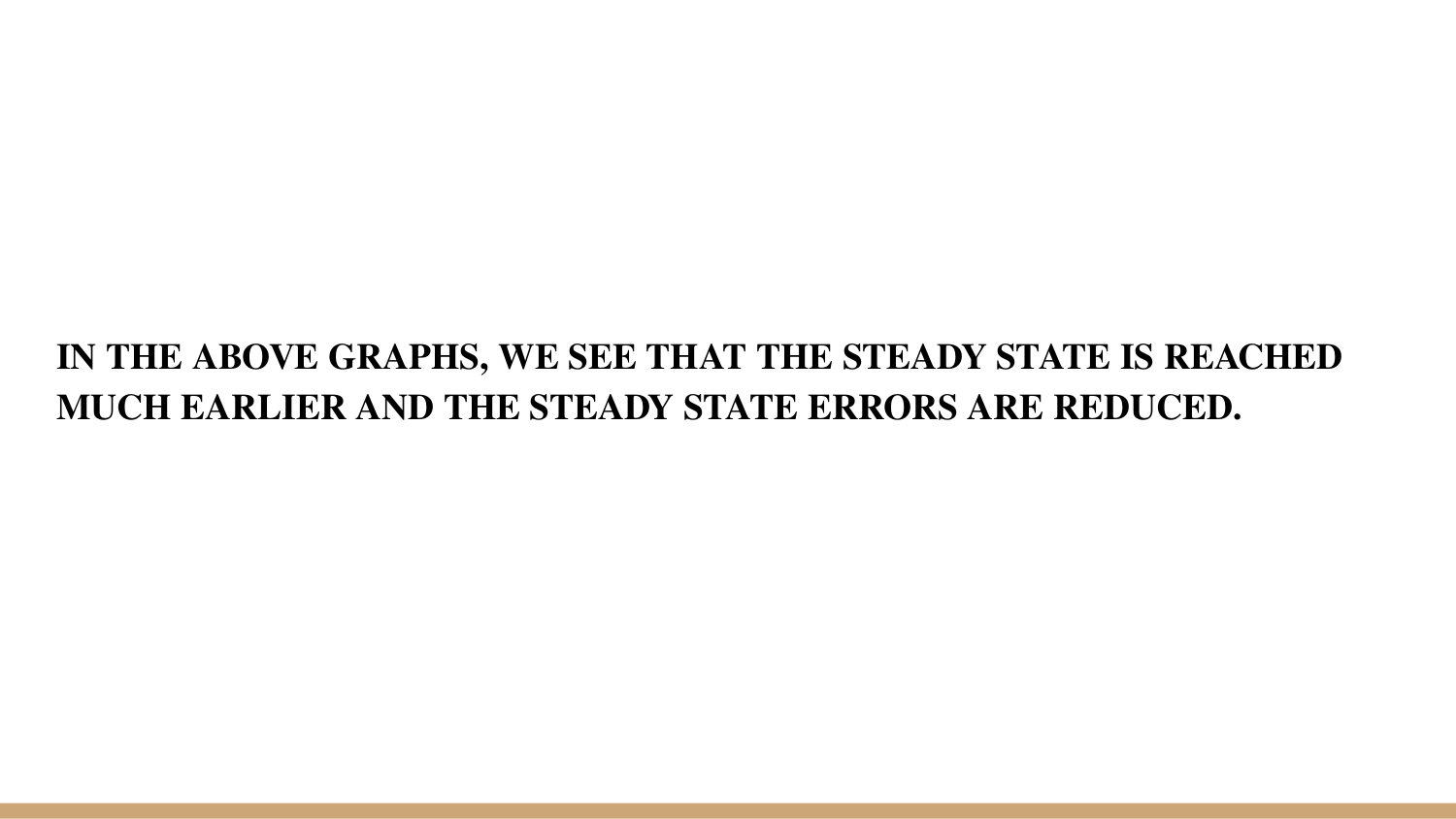

# IN THE ABOVE GRAPHS, WE SEE THAT THE STEADY STATE IS REACHED MUCH EARLIER AND THE STEADY STATE ERRORS ARE REDUCED.